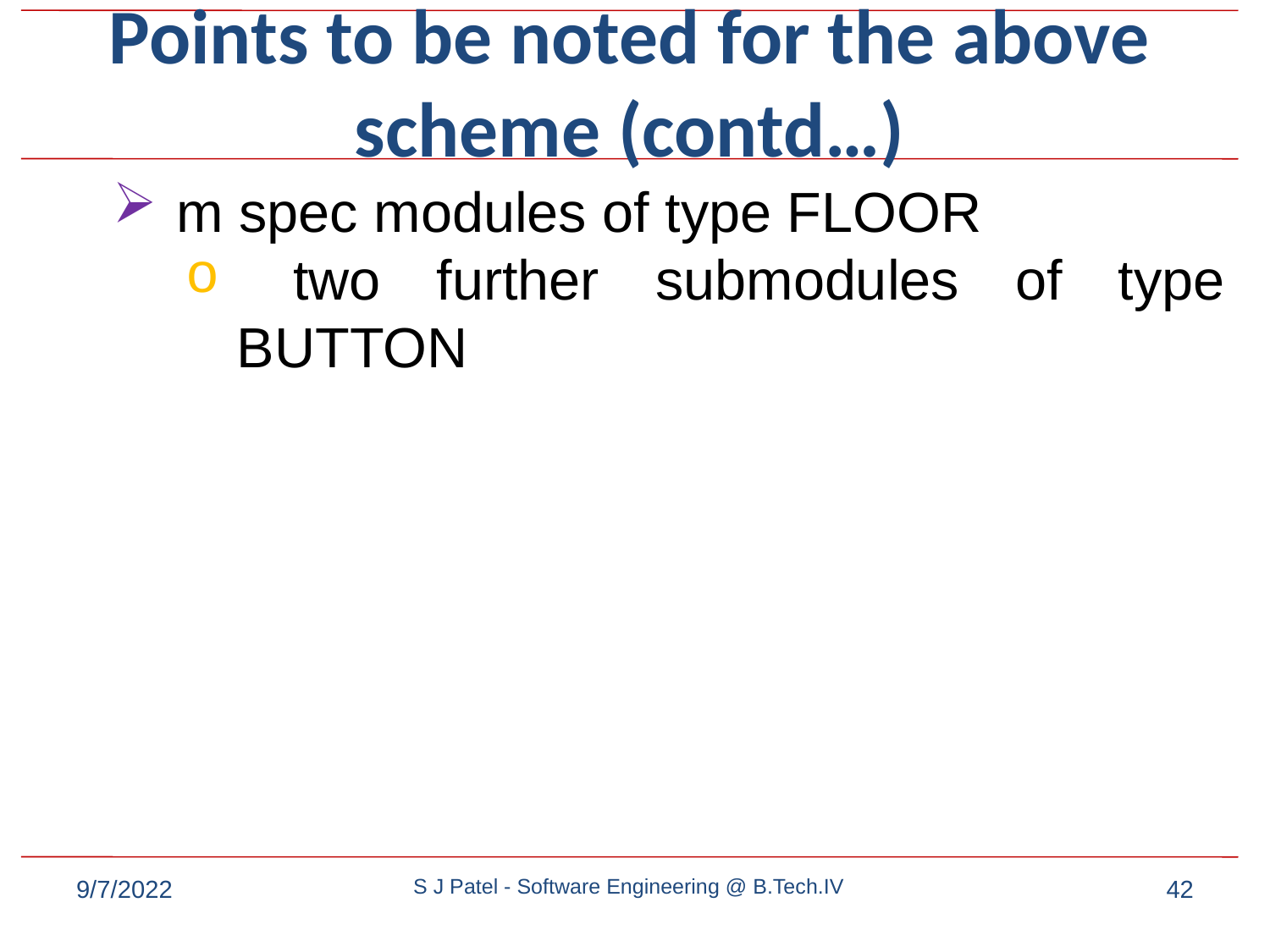

# Points to be noted for the above scheme (contd…)
 m spec modules of type FLOOR
 two further submodules of type BUTTON

9/7/2022
S J Patel - Software Engineering @ B.Tech.IV
42